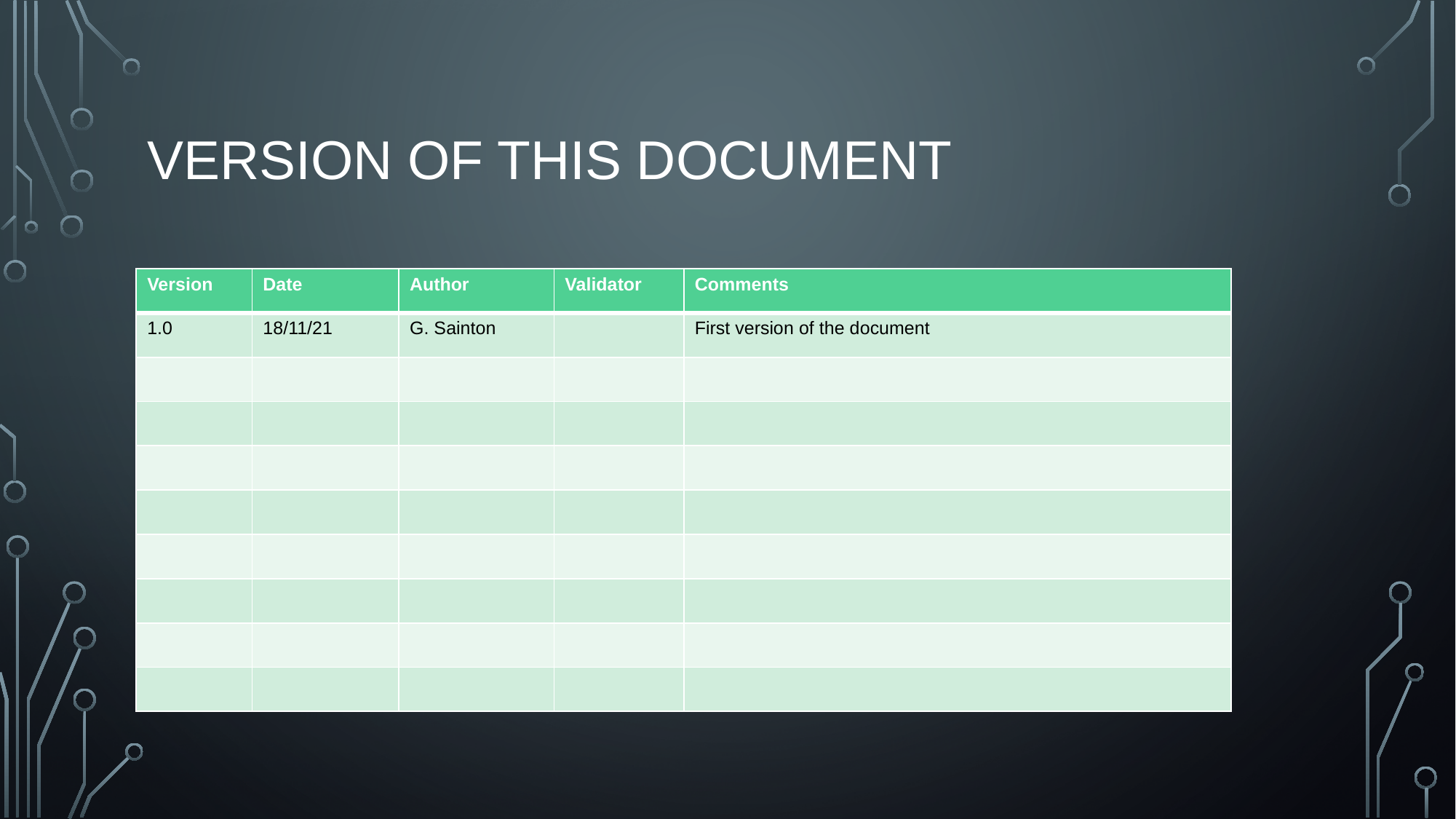

# VERSION of this document
| Version | Date | Author | Validator | Comments |
| --- | --- | --- | --- | --- |
| 1.0 | 18/11/21 | G. Sainton |  | First version of the document |
|  |  |  |  |  |
|  |  |  |  |  |
|  |  |  |  |  |
|  |  |  |  |  |
|  |  |  |  |  |
|  |  |  |  |  |
|  |  |  |  |  |
|  |  |  |  |  |